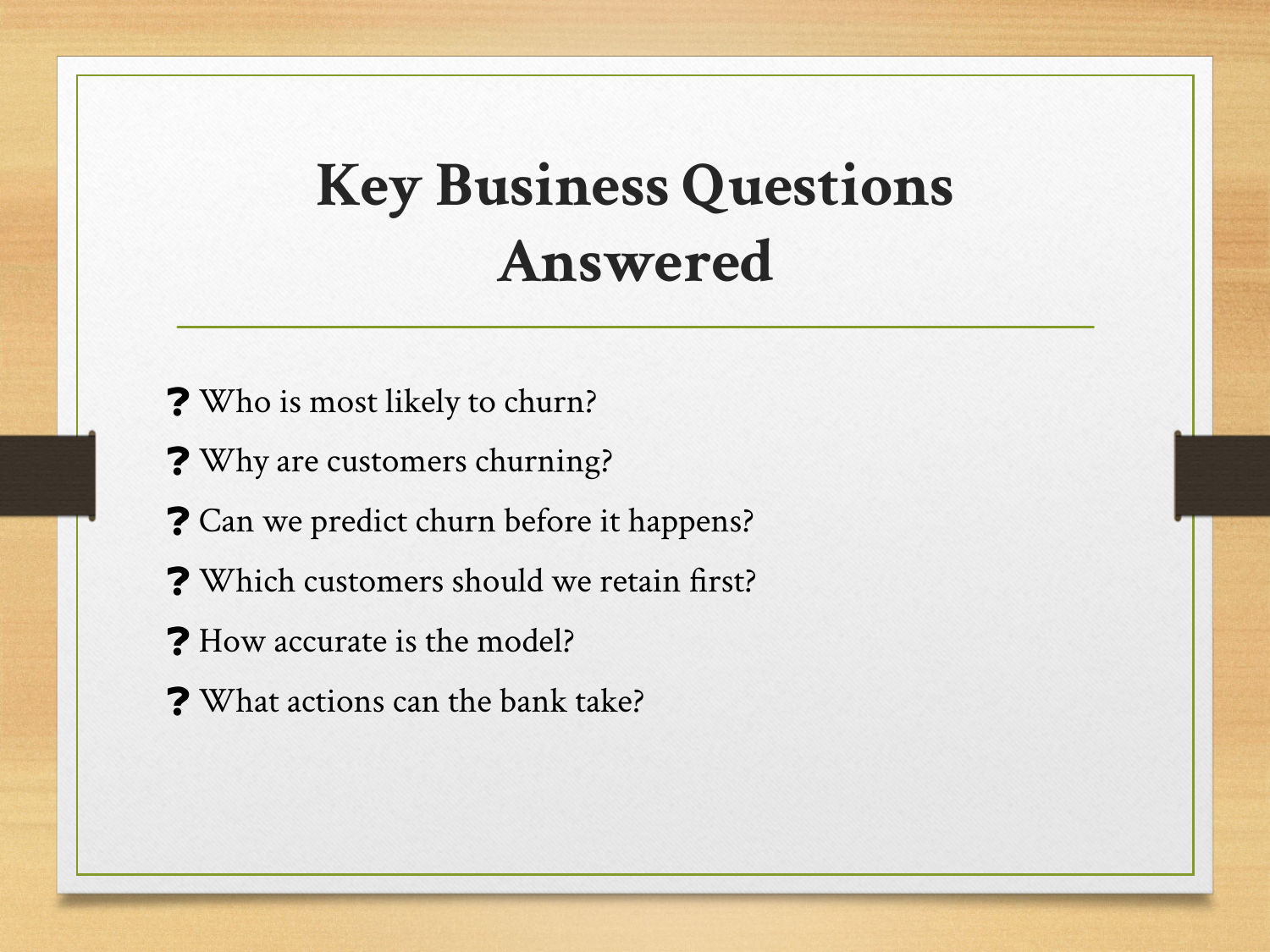

# Key Business Questions Answered

❓ Who is most likely to churn?
❓ Why are customers churning?
❓ Can we predict churn before it happens?
❓ Which customers should we retain first?
❓ How accurate is the model?
❓ What actions can the bank take?